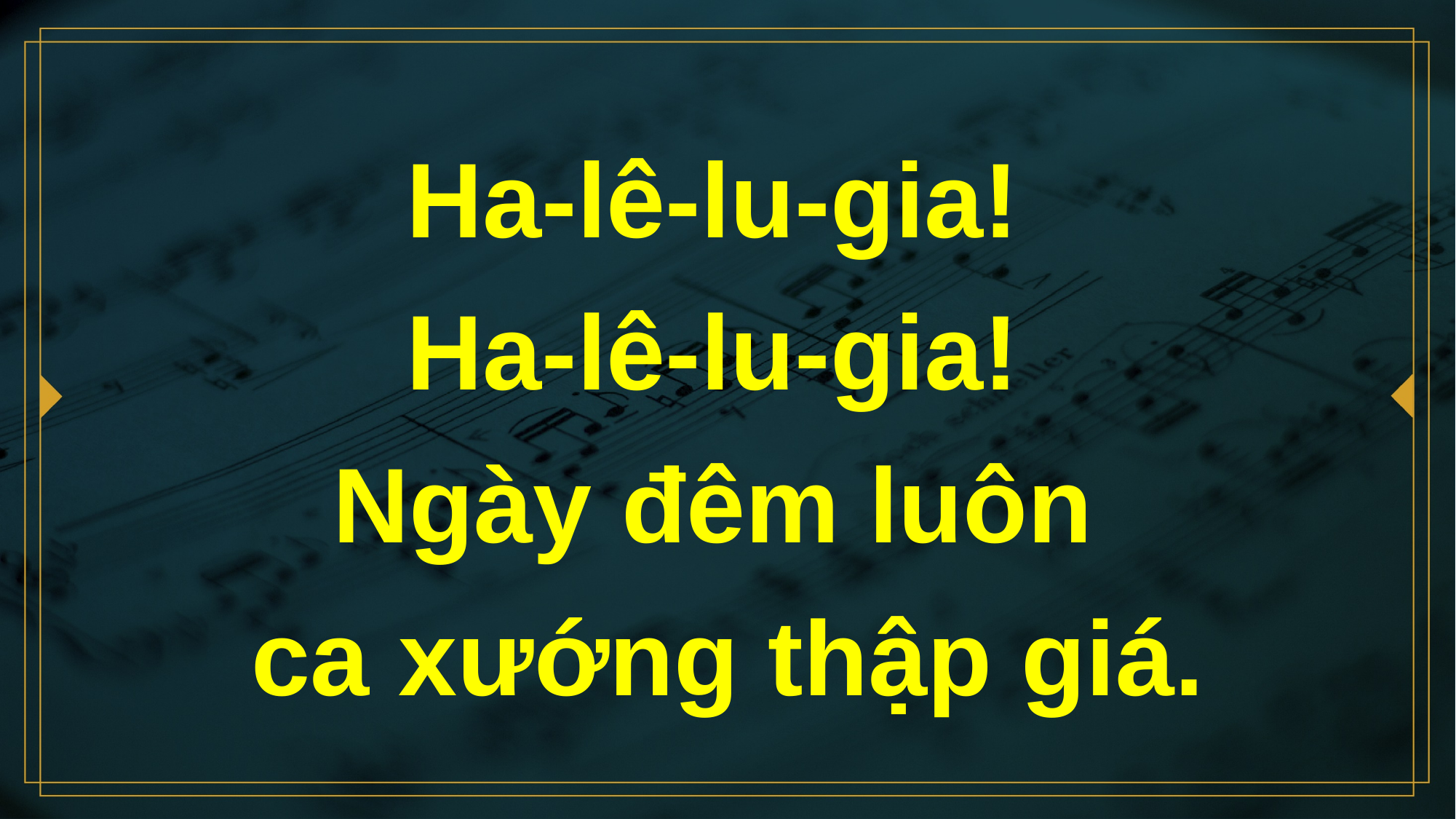

# Ha-lê-lu-gia! Ha-lê-lu-gia! Ngày đêm luôn ca xướng thập giá.